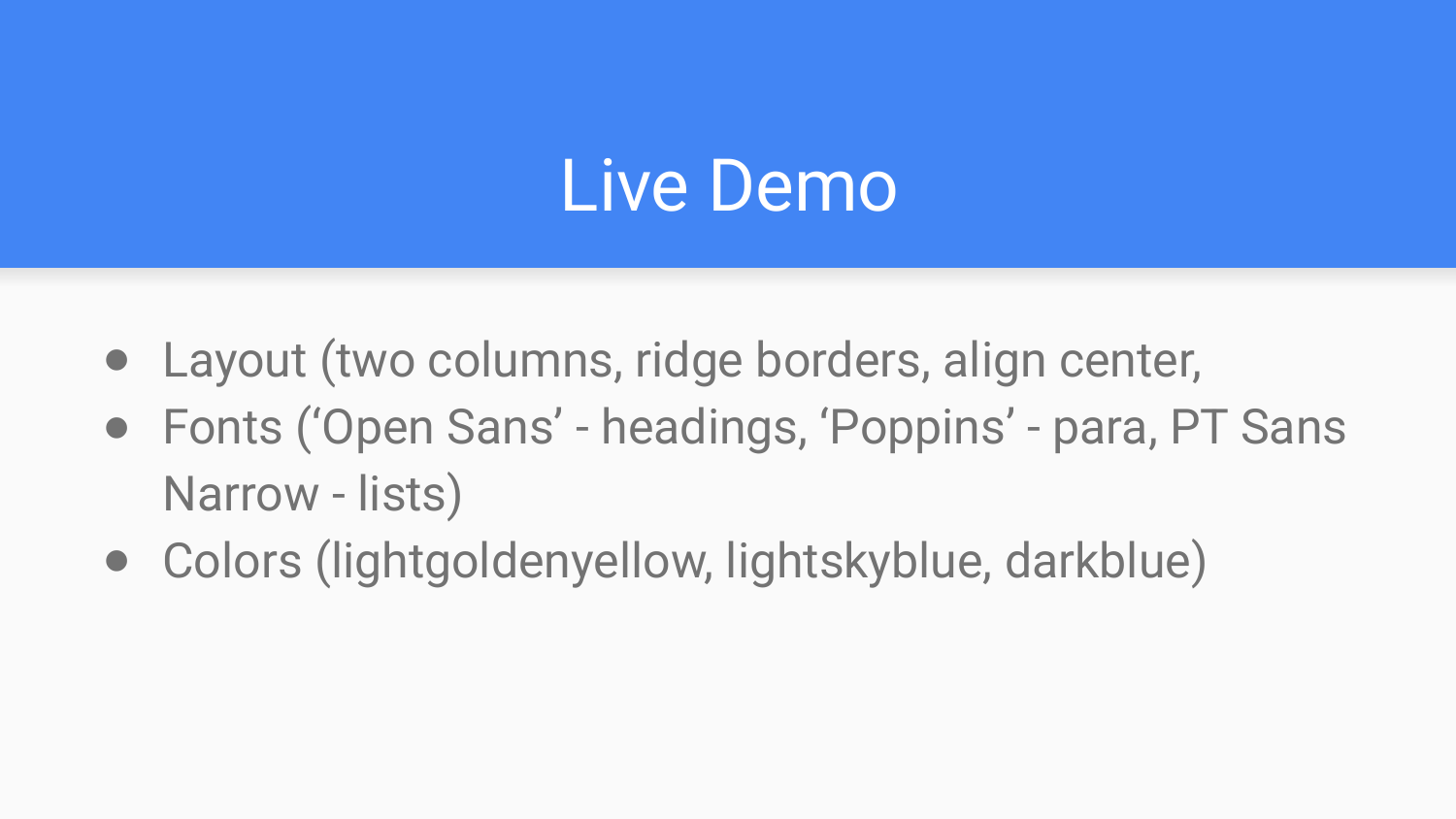

# Live Demo
Layout (two columns, ridge borders, align center,
Fonts (‘Open Sans’ - headings, ‘Poppins’ - para, PT Sans Narrow - lists)
Colors (lightgoldenyellow, lightskyblue, darkblue)